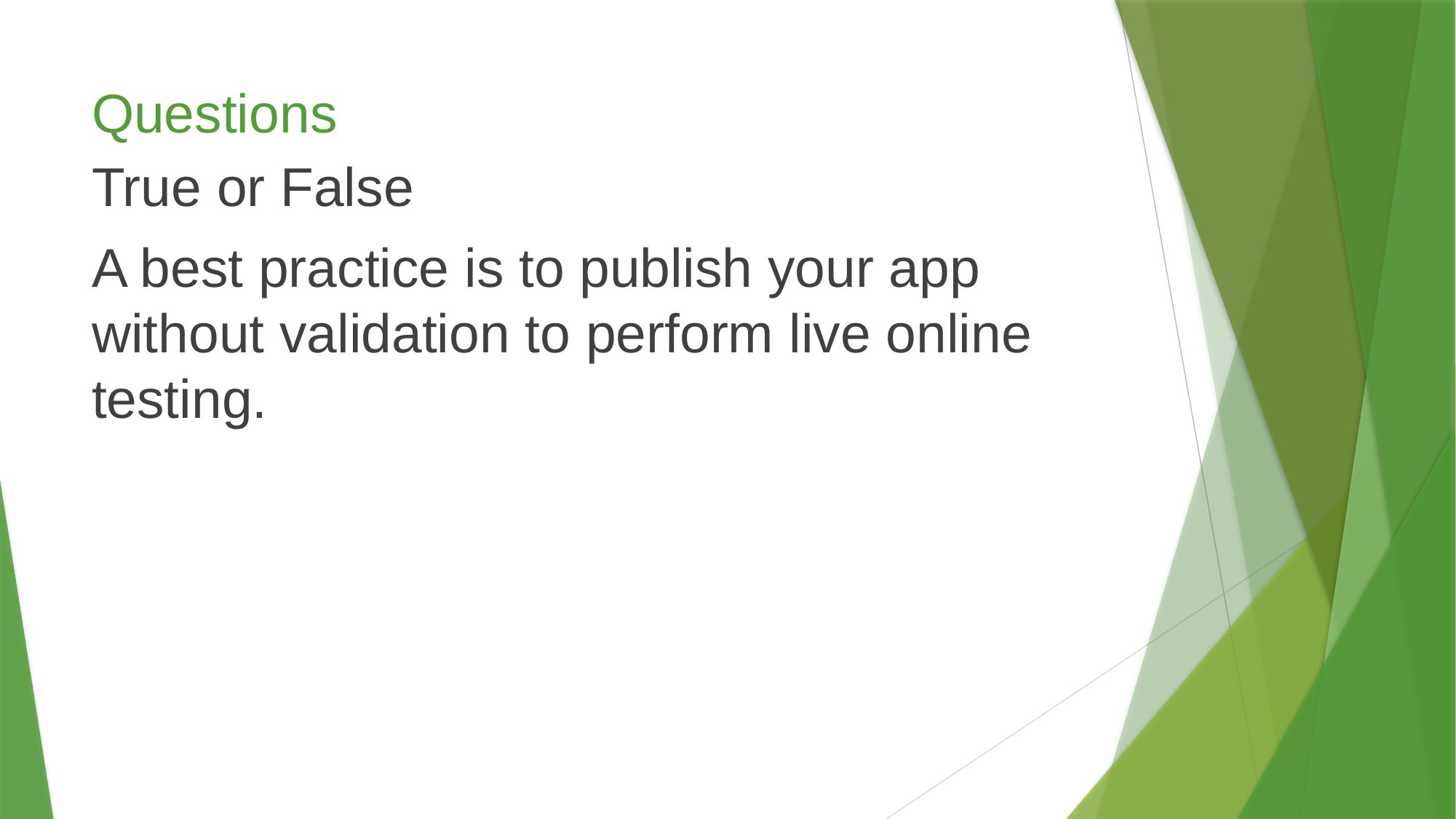

# Questions
True or False
A best practice is to publish your app without validation to perform live online testing.